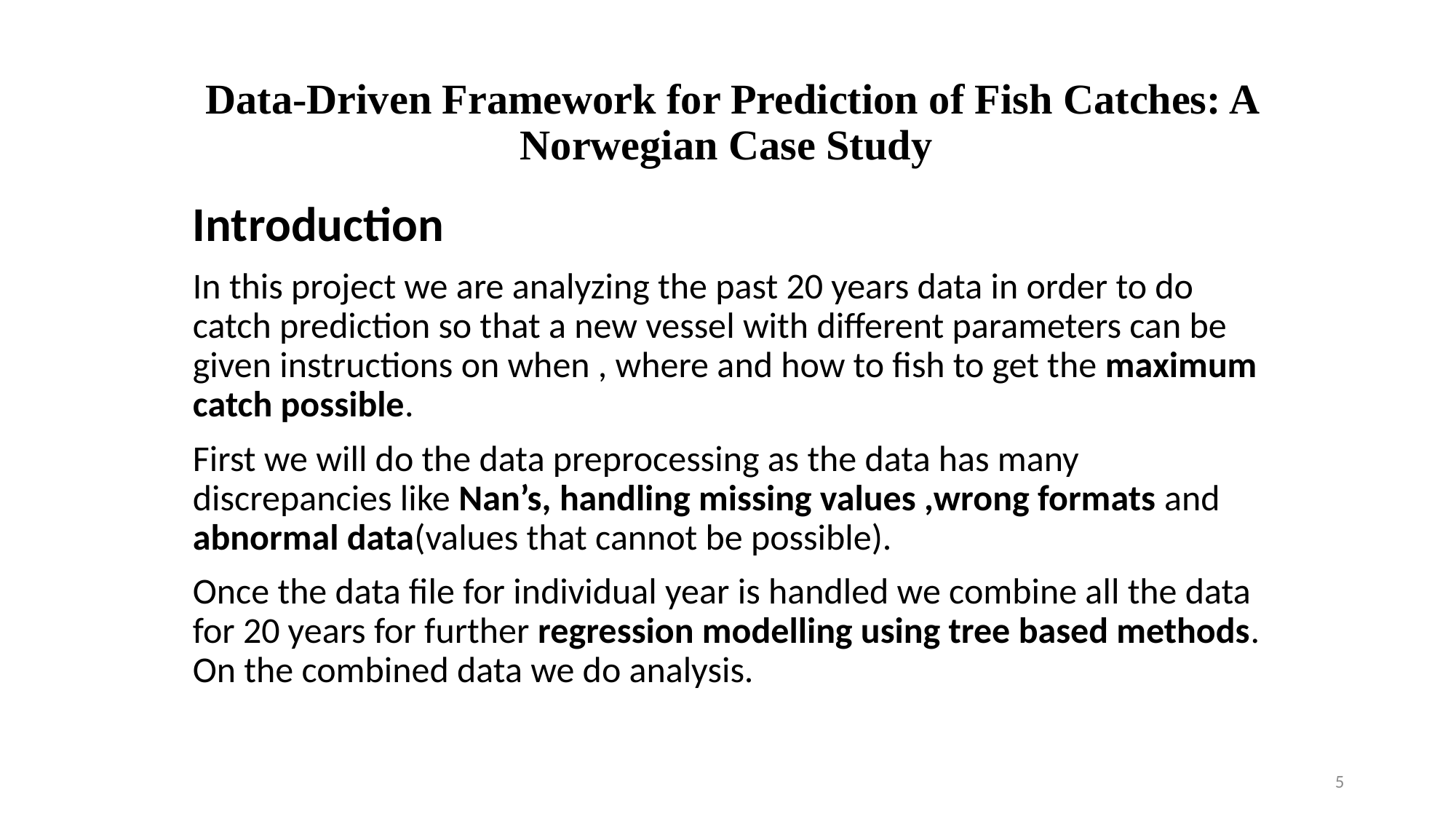

# Data-Driven Framework for Prediction of Fish Catches: A Norwegian Case Study
Introduction
In this project we are analyzing the past 20 years data in order to do catch prediction so that a new vessel with different parameters can be given instructions on when , where and how to fish to get the maximum catch possible.
First we will do the data preprocessing as the data has many discrepancies like Nan’s, handling missing values ,wrong formats and abnormal data(values that cannot be possible).
Once the data file for individual year is handled we combine all the data for 20 years for further regression modelling using tree based methods. On the combined data we do analysis.

5